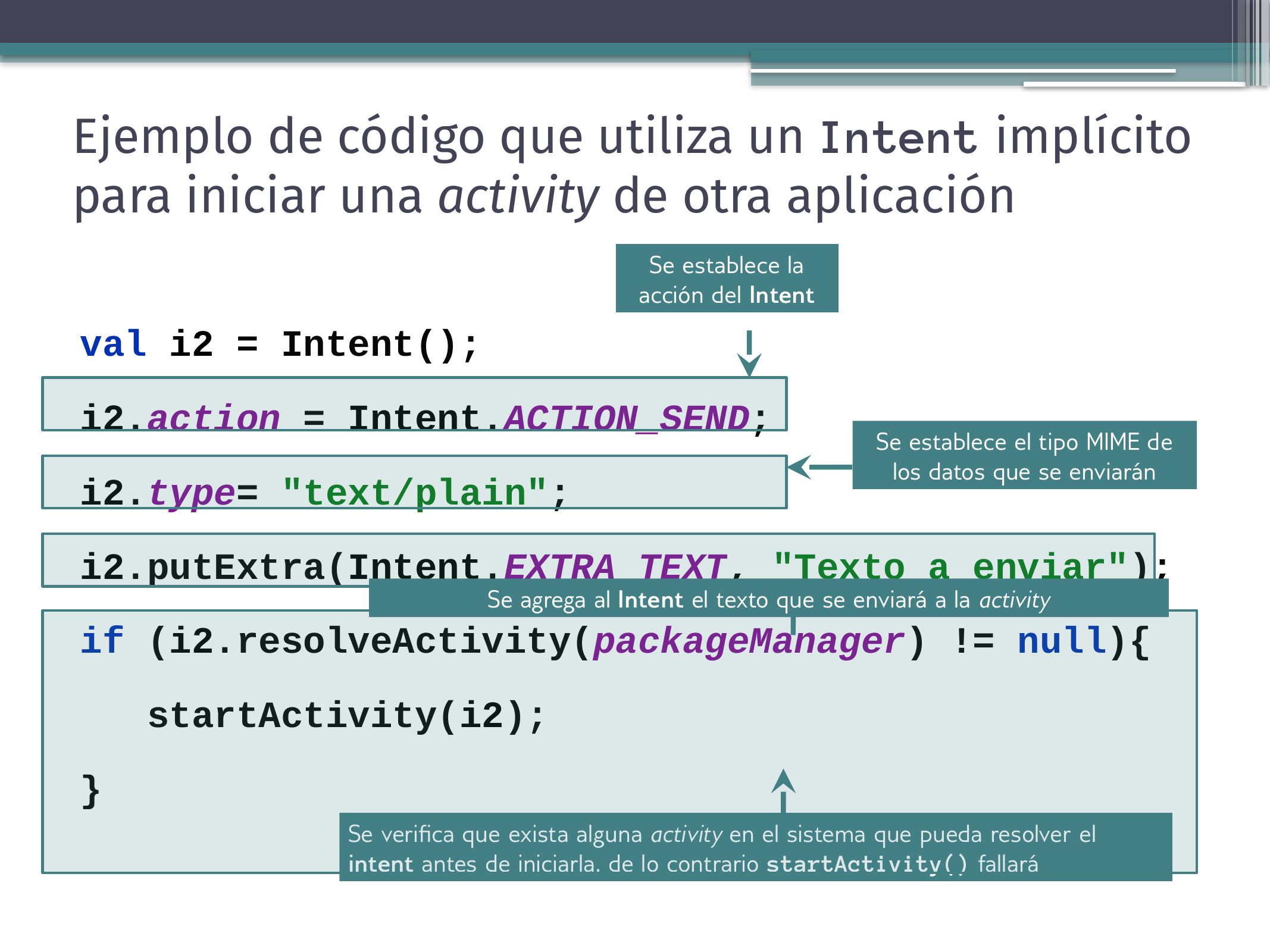

Ejemplo de código que utiliza un Intent implícito para iniciar una activity de otra aplicación
Se establece la acción del Intent

val i2 = Intent();
i2.action = Intent.ACTION_SEND;
i2.type= "text/plain";
i2.putExtra(Intent.EXTRA_TEXT, "Texto a enviar");
if (i2.resolveActivity(packageManager) != null){
   startActivity(i2);
}
Se establece el tipo MIME de los datos que se enviarán

Se agrega al Intent el texto que se enviará a la activity

Se verifica que exista alguna activity en el sistema que pueda resolver el intent antes de iniciarla, de lo contrario startActivity() fallará